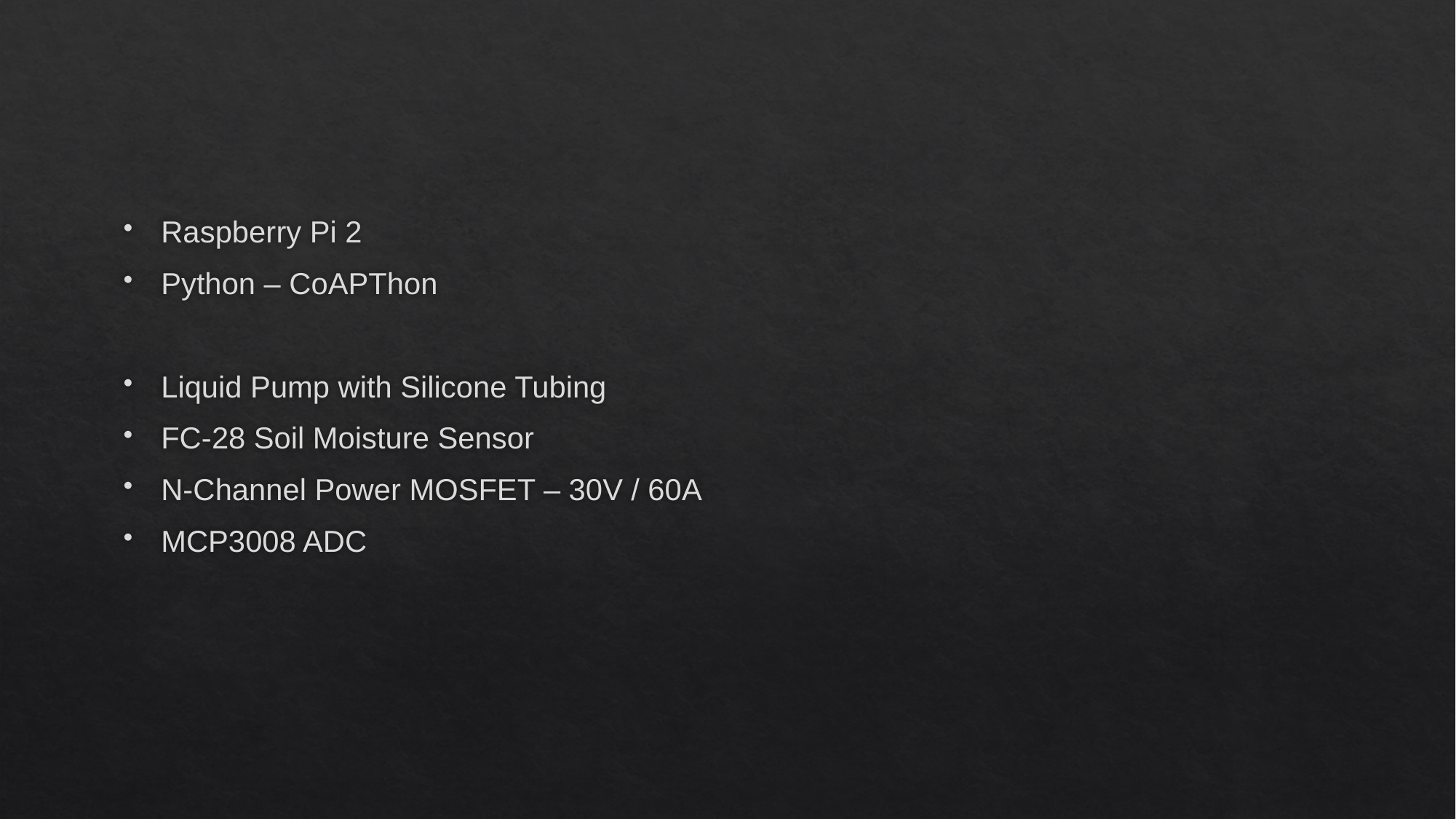

#
Raspberry Pi 2
Python – CoAPThon

Liquid Pump with Silicone Tubing
FC-28 Soil Moisture Sensor
N-Channel Power MOSFET – 30V / 60A
MCP3008 ADC